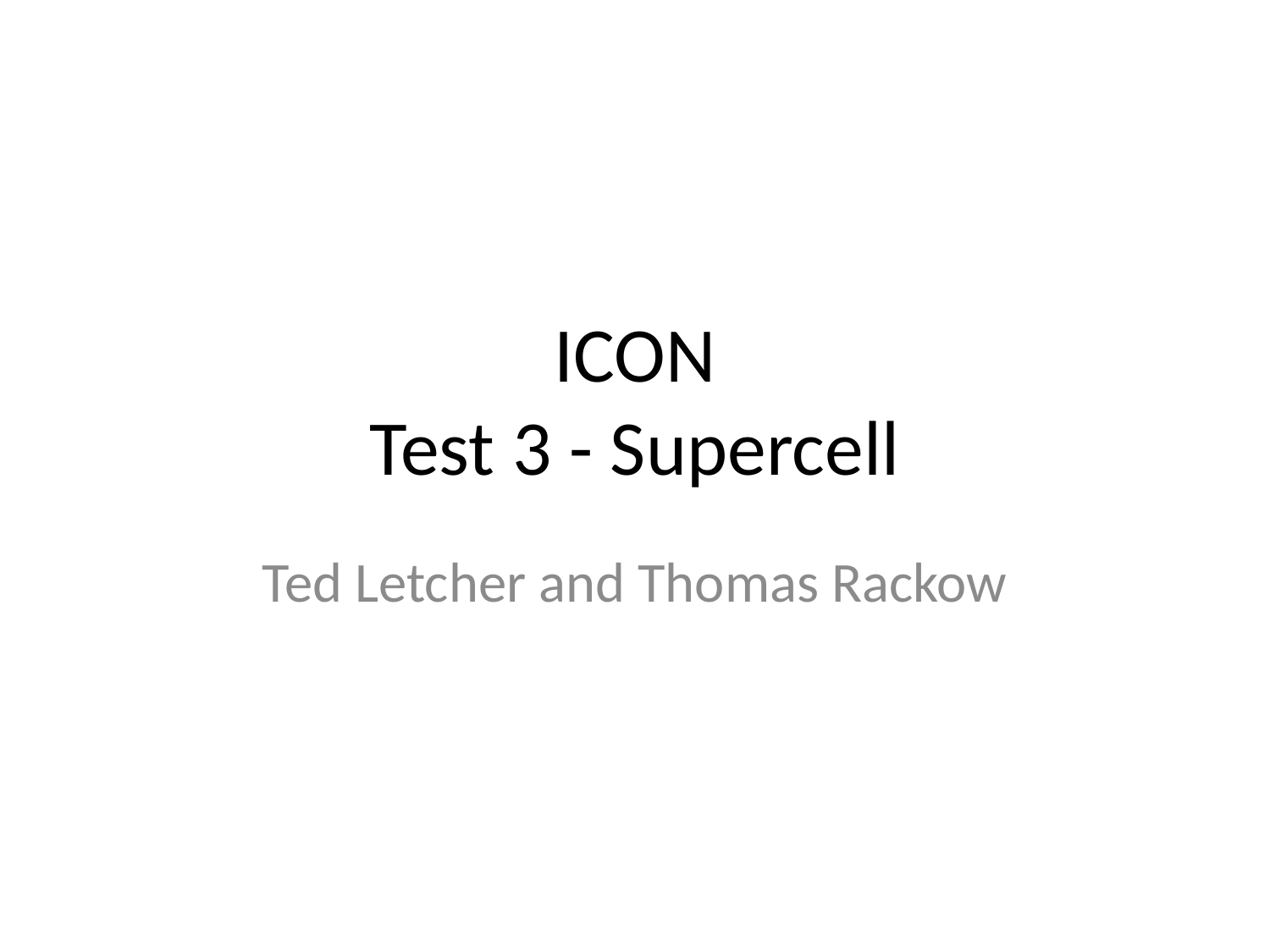

# ICON Test 3 - Supercell
Ted Letcher and Thomas Rackow